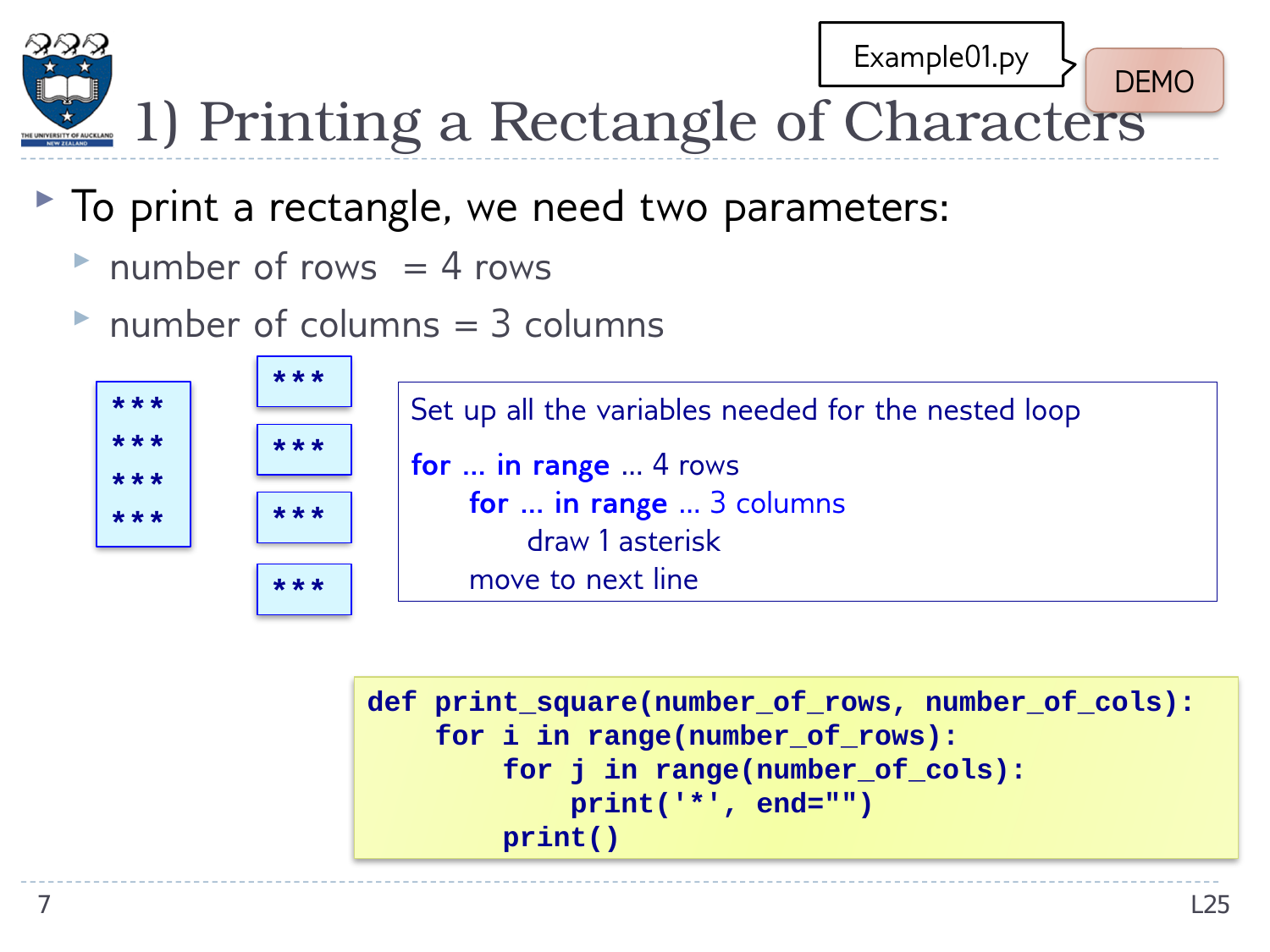

# 1) Printing a Rectangle of Characters
Example01.py
DEMO
To print a rectangle, we need two parameters:
number of rows  = 4 rows
number of columns = 3 columns

***
***
***
***
***
Set up all the variables needed for the nested loop

for … in range … 4 rows
	for … in range … 3 columns
		draw 1 asterisk
	move to next line
***
***
***
def print_square(number_of_rows, number_of_cols):
    for i in range(number_of_rows):
        for j in range(number_of_cols):
            print('*', end="")
        print()
7
L25